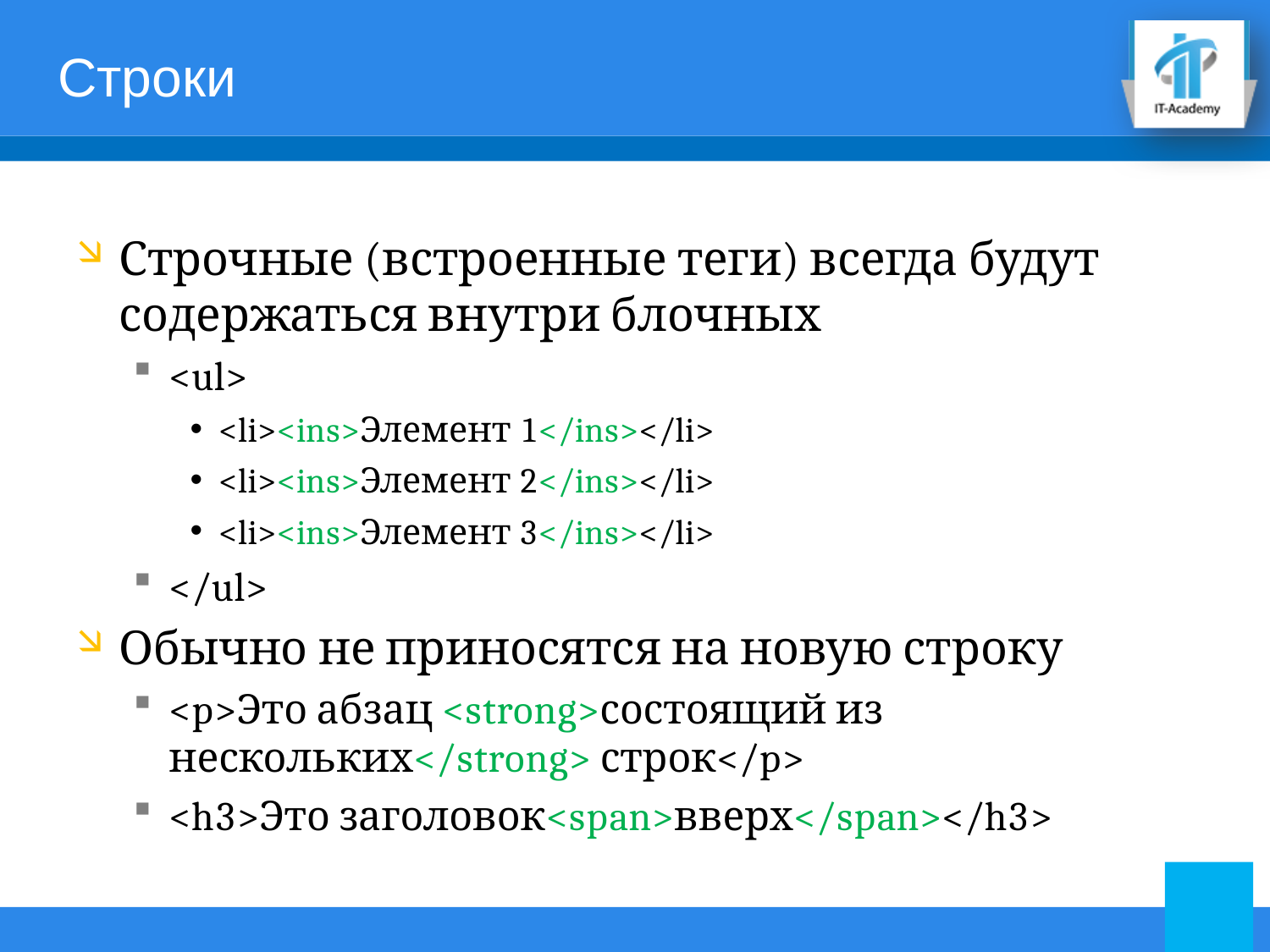

# Строки
Строчные (встроенные теги) всегда будут содержаться внутри блочных
<ul>
<li><ins>Элемент 1</ins></li>
<li><ins>Элемент 2</ins></li>
<li><ins>Элемент 3</ins></li>
</ul>
Обычно не приносятся на новую строку
<p>Это абзац <strong>состоящий из нескольких</strong> строк</p>
<h3>Это заголовок<span>вверх</span></h3>